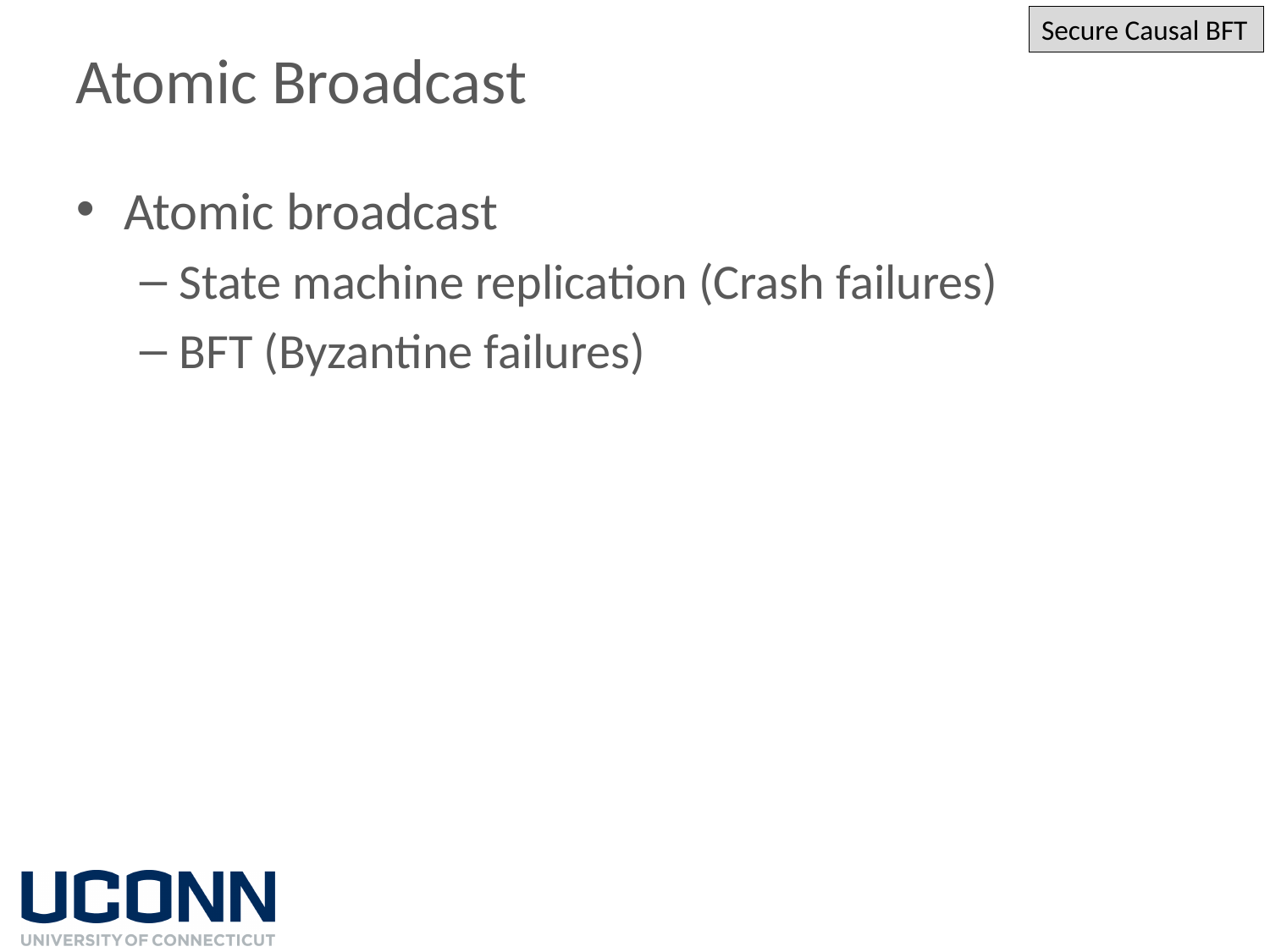

Secure Causal BFT
# Atomic Broadcast
Atomic broadcast
State machine replication (Crash failures)
BFT (Byzantine failures)